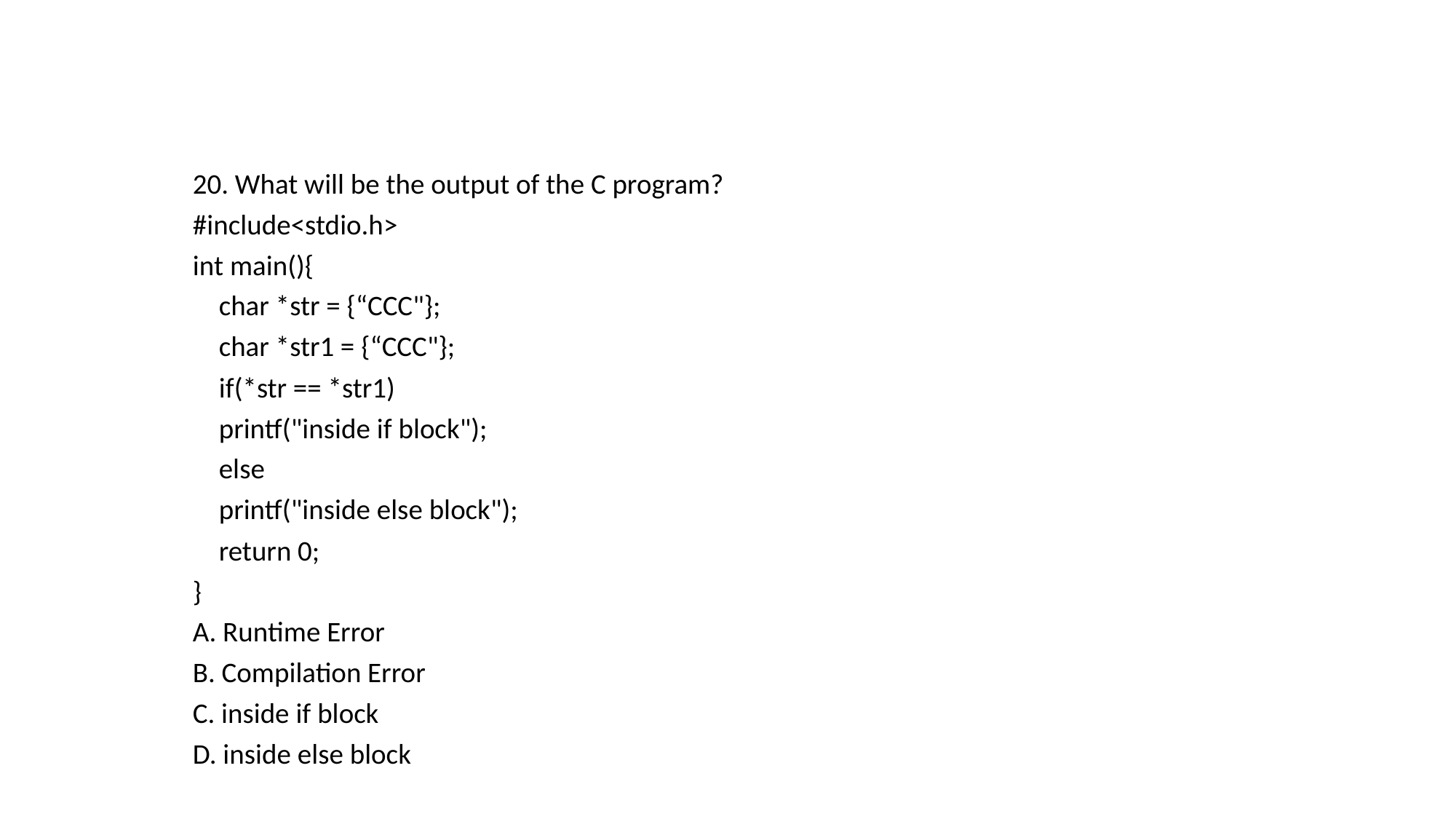

20. What will be the output of the C program?
#include<stdio.h>
int main(){
	char *str = {“CCC"};
	char *str1 = {“CCC"};
	if(*str == *str1)
		printf("inside if block");
	else
		printf("inside else block");
	return 0;
}
A. Runtime Error
B. Compilation Error
C. inside if block
D. inside else block